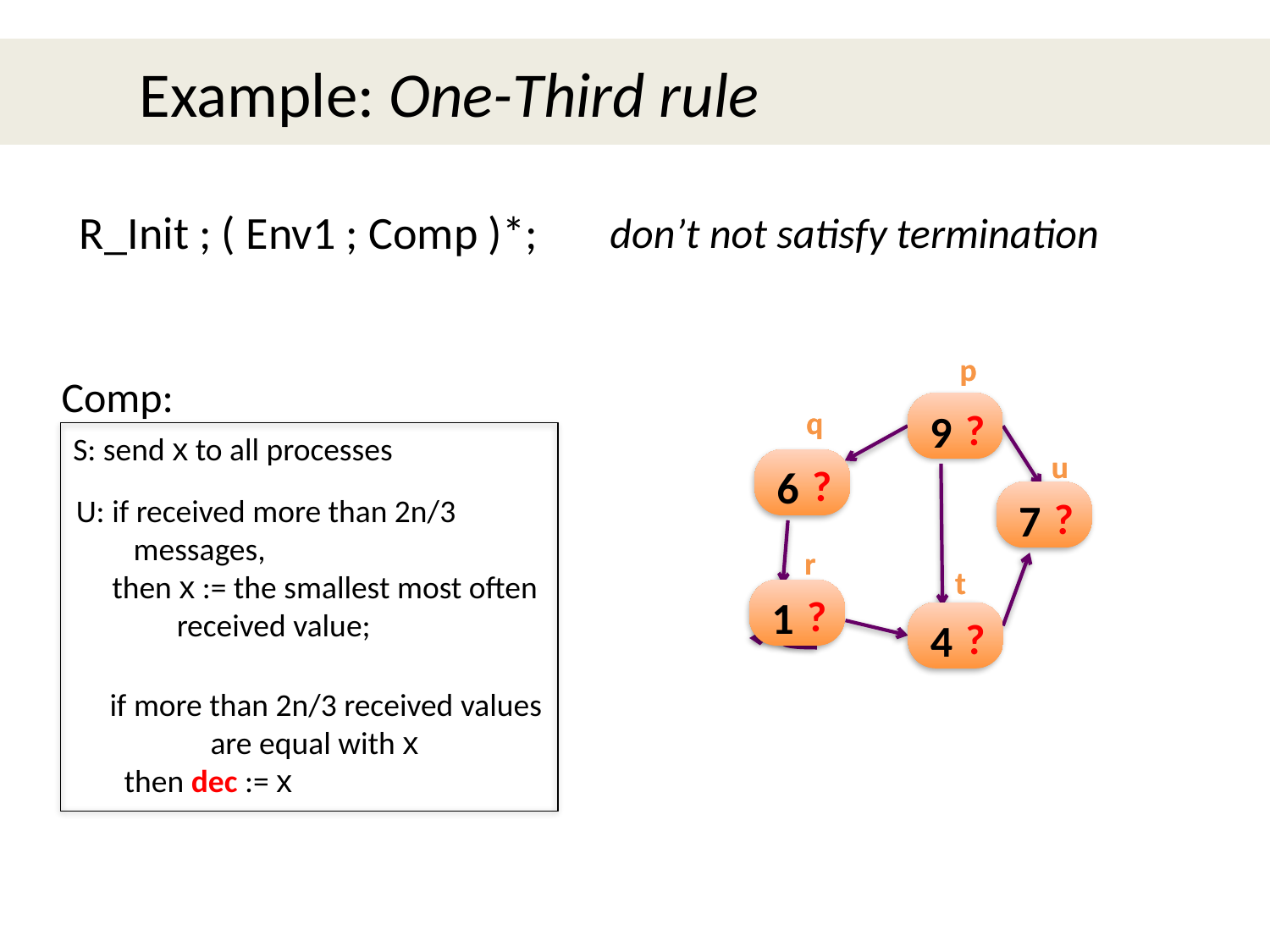

Example: One-Third rule
R_Init ; ( Env1 ; Comp )*;
 don’t not satisfy termination
p
q
u
r
t
p
q
u
r
t
Comp:

?
9

?
6

?
7

?
1

?
4

S: send x to all processes
U: if received more than 2n/3
        messages,
     then x := the smallest most often
              received value;

 if more than 2n/3 received values
               are equal with x
   then dec := x